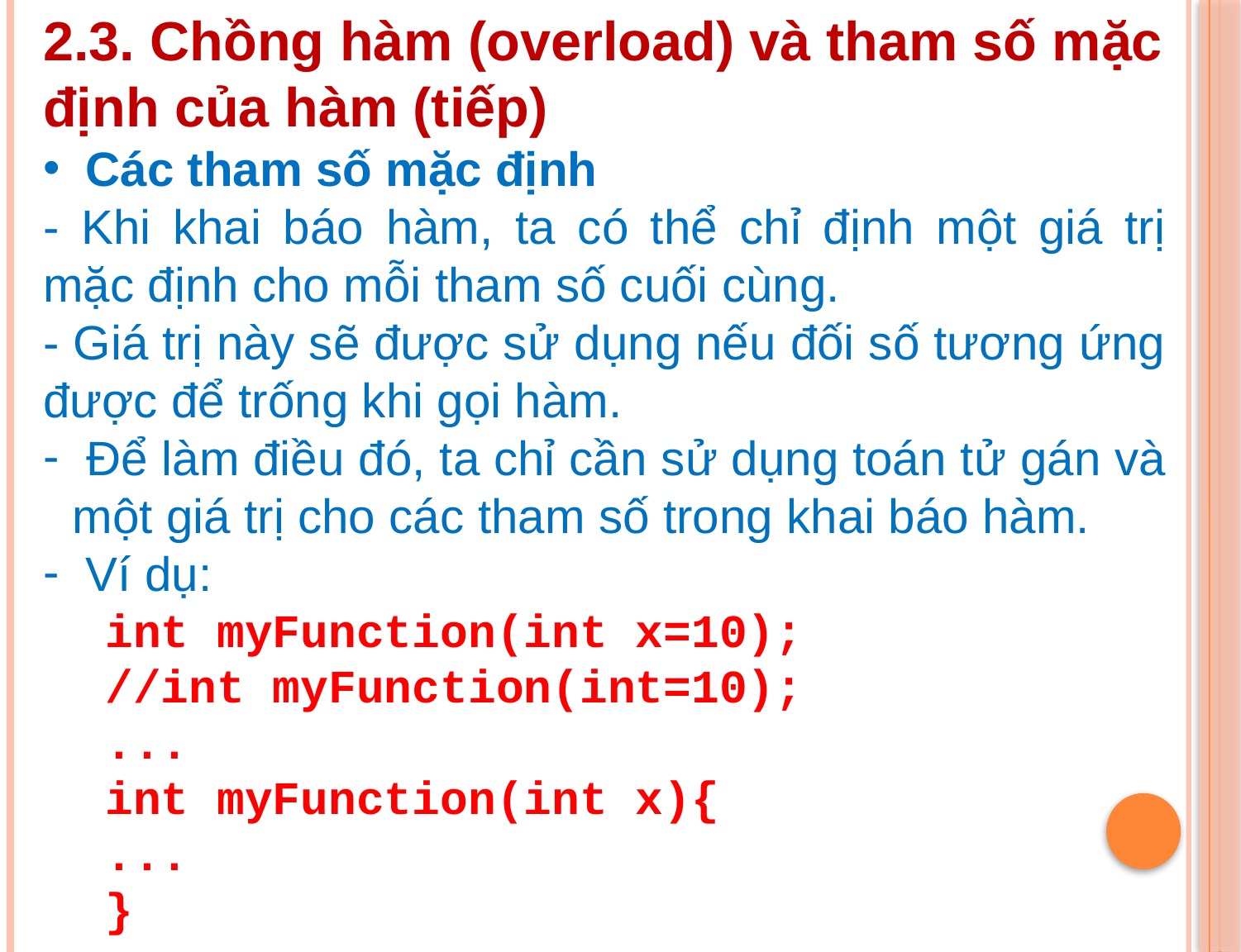

2.3. Chồng hàm (overload) và tham số mặc định của hàm (tiếp)
 Các tham số mặc định
- Khi khai báo hàm, ta có thể chỉ định một giá trị mặc định cho mỗi tham số cuối cùng.
- Giá trị này sẽ được sử dụng nếu đối số tương ứng được để trống khi gọi hàm.
 Để làm điều đó, ta chỉ cần sử dụng toán tử gán và một giá trị cho các tham số trong khai báo hàm.
 Ví dụ:
int myFunction(int x=10);
//int myFunction(int=10);
...
int myFunction(int x){
...
}